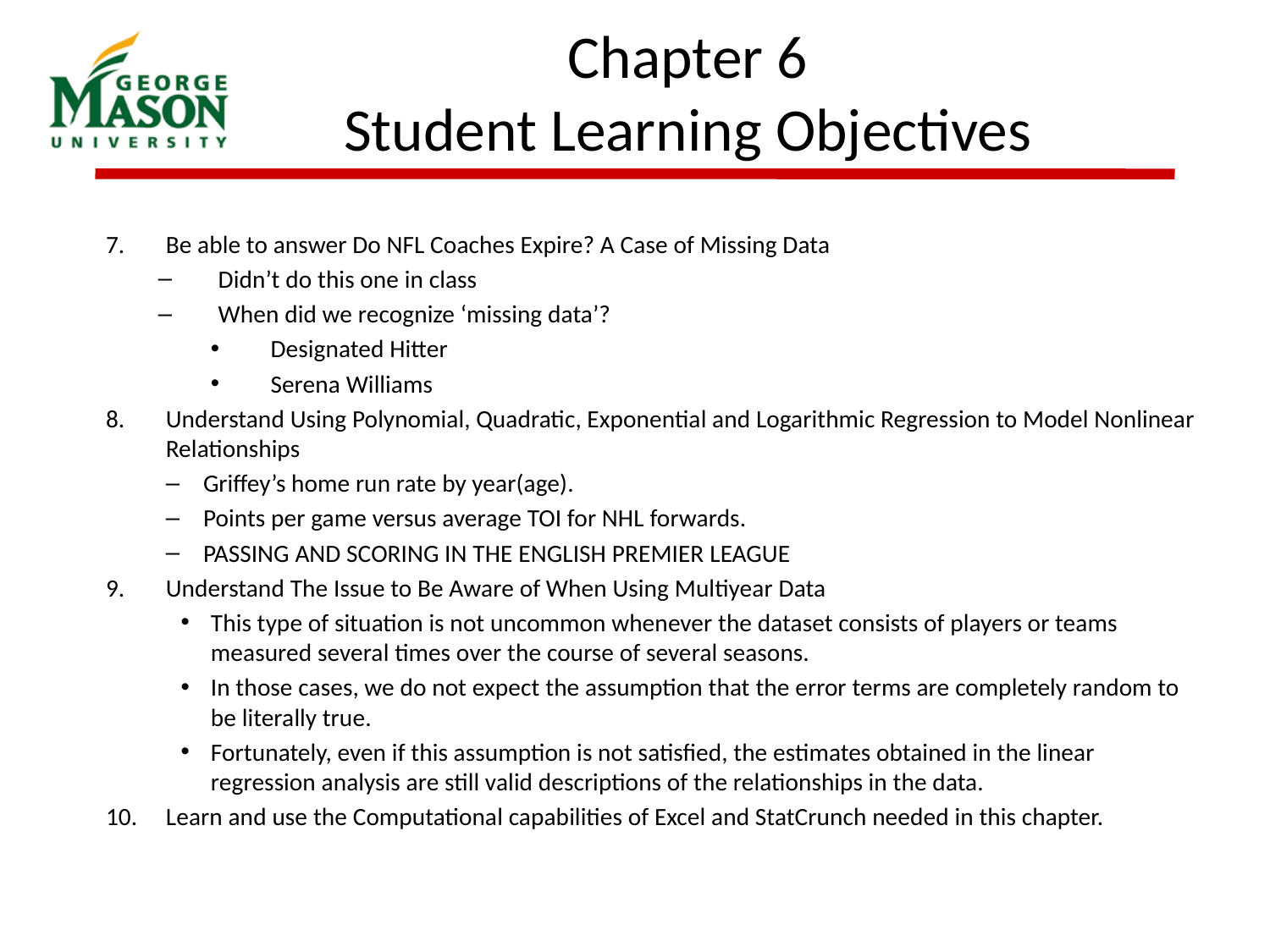

# Chapter 6 Student Learning Objectives
Be able to answer Do NFL Coaches Expire? A Case of Missing Data
Didn’t do this one in class
When did we recognize ‘missing data’?
Designated Hitter
Serena Williams
Understand Using Polynomial, Quadratic, Exponential and Logarithmic Regression to Model Nonlinear Relationships
Griffey’s home run rate by year(age).
Points per game versus average TOI for NHL forwards.
PASSING AND SCORING IN THE ENGLISH PREMIER LEAGUE
Understand The Issue to Be Aware of When Using Multiyear Data
This type of situation is not uncommon whenever the dataset consists of players or teams measured several times over the course of several seasons.
In those cases, we do not expect the assumption that the error terms are completely random to be literally true.
Fortunately, even if this assumption is not satisfied, the estimates obtained in the linear regression analysis are still valid descriptions of the relationships in the data.
Learn and use the Computational capabilities of Excel and StatCrunch needed in this chapter.